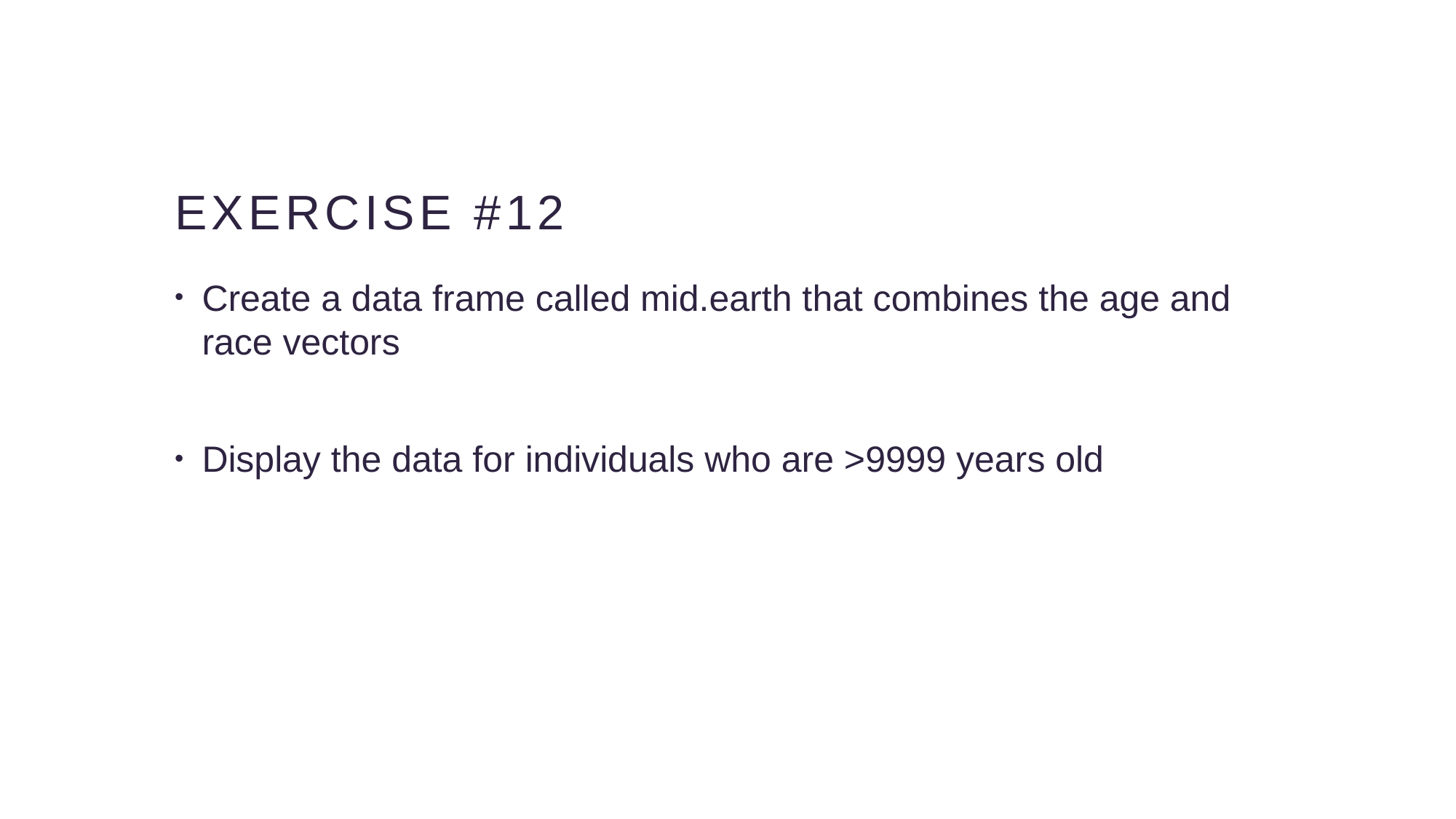

# Exercise #12
Create a data frame called mid.earth that combines the age and race vectors

Display the data for individuals who are >9999 years old